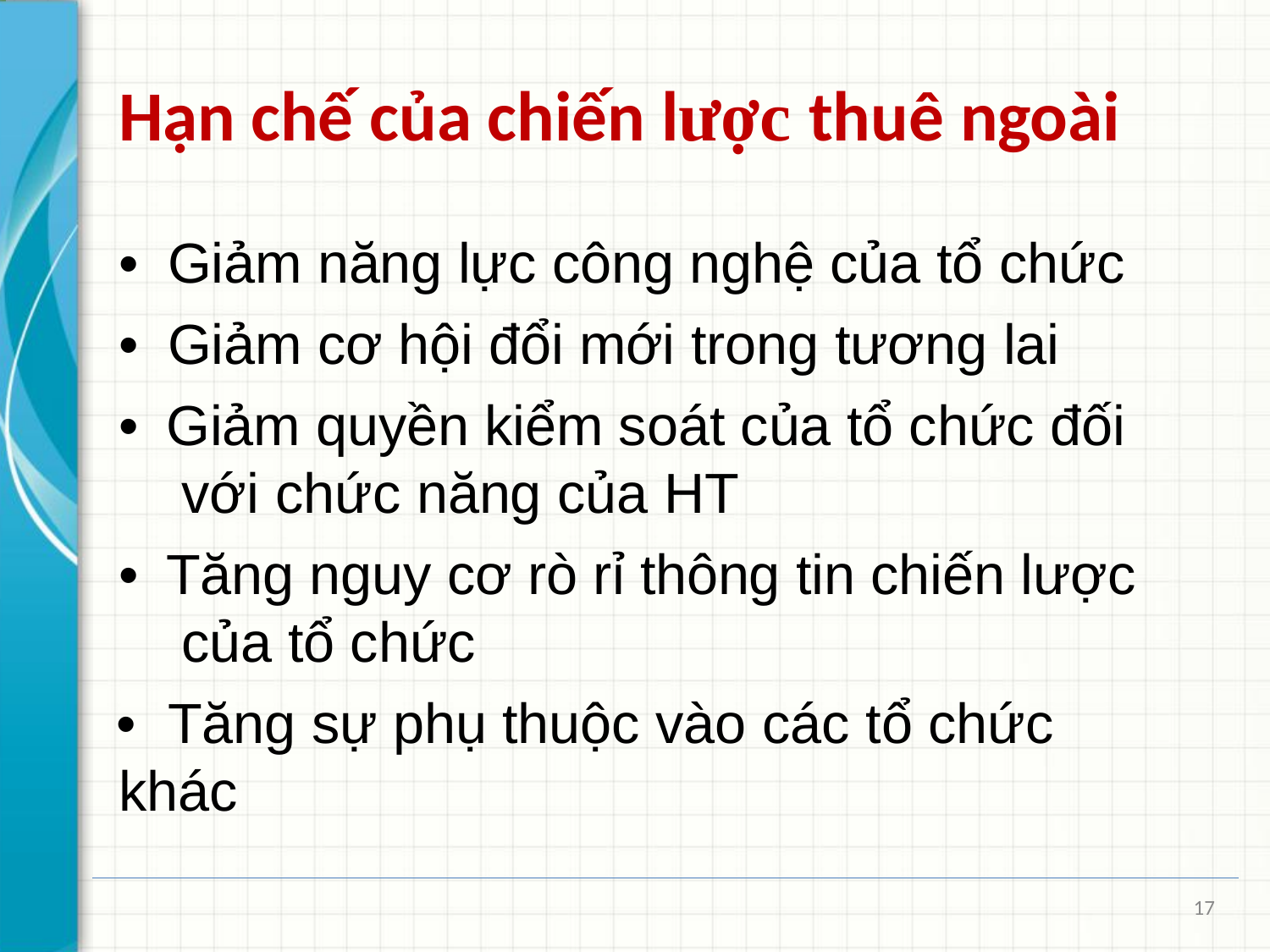

# Hạn chế của chiến lược thuê ngoài
•	Giảm năng lực công nghệ của tổ chức
•	Giảm cơ hội đổi mới trong tương lai
•	Giảm quyền kiểm soát của tổ chức đối  với chức năng của HT
•	Tăng nguy cơ rò rỉ thông tin chiến lược  của tổ chức
•	Tăng sự phụ thuộc vào các tổ chức khác

17